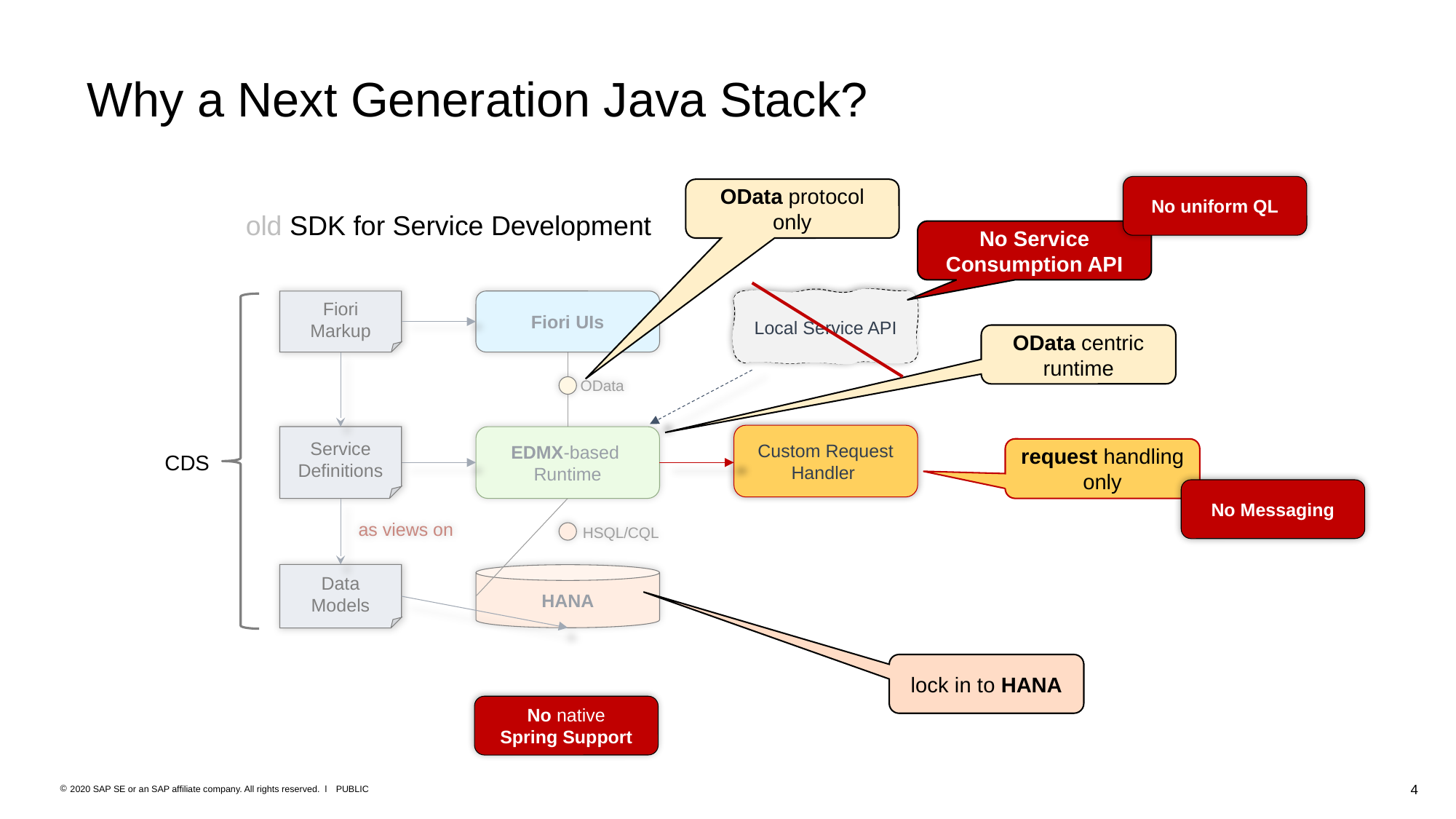

# Why a Next Generation Java Stack?
No uniform QL
No Service Consumption API
OData protocol only

OData centric runtime
old SDK for Service Development
Local Service API
Fiori
Markup
Fiori UIs
  OData

Service Definitions
EDMX-based
Runtime
as views on
HSQL/CQL

Data Models
HANA

Custom Request Handler
request handling only
No Messaging
CDS
lock in to HANA
No native
Spring Support